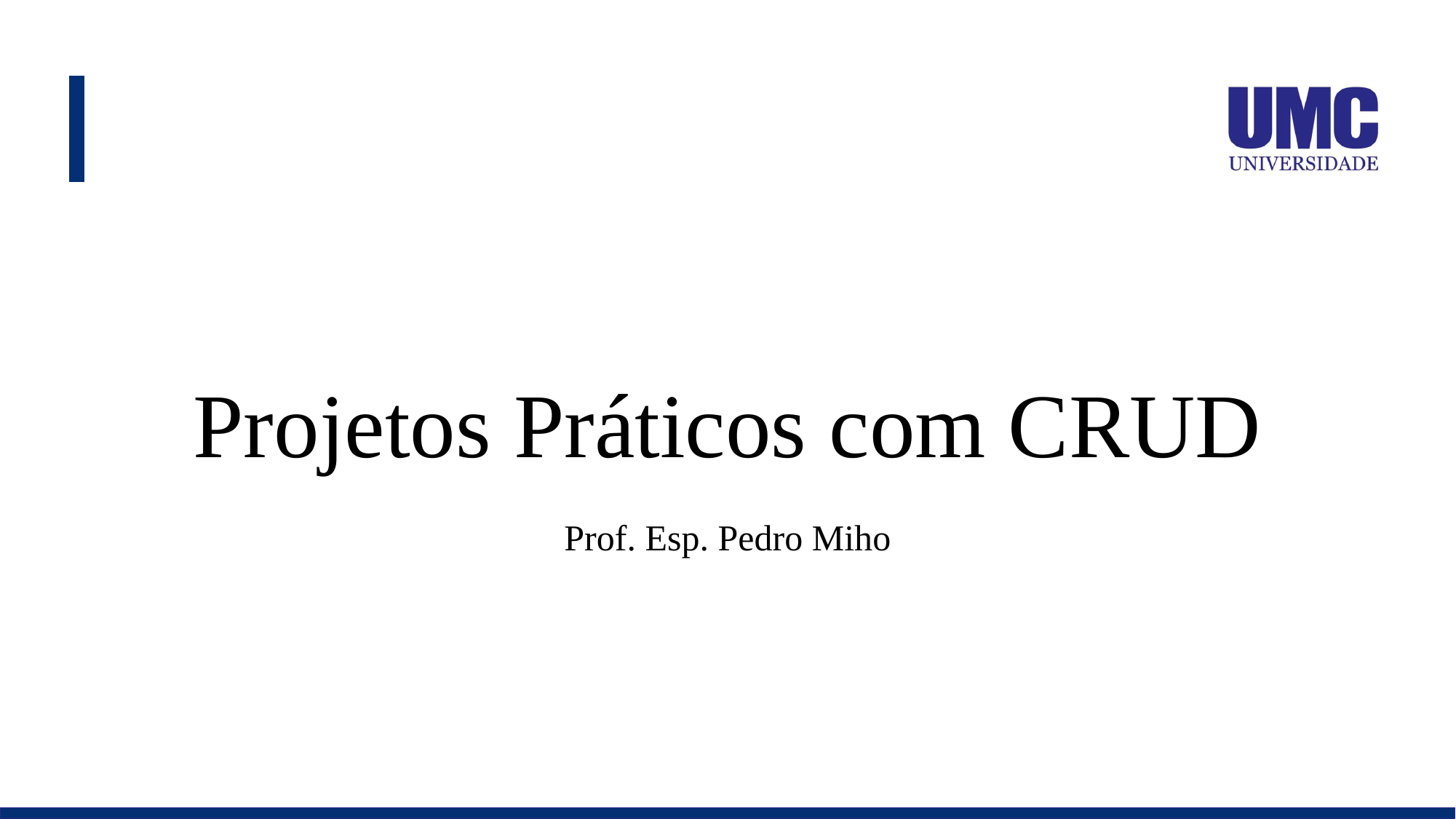

# Projetos Práticos com CRUD
Prof. Esp. Pedro Miho